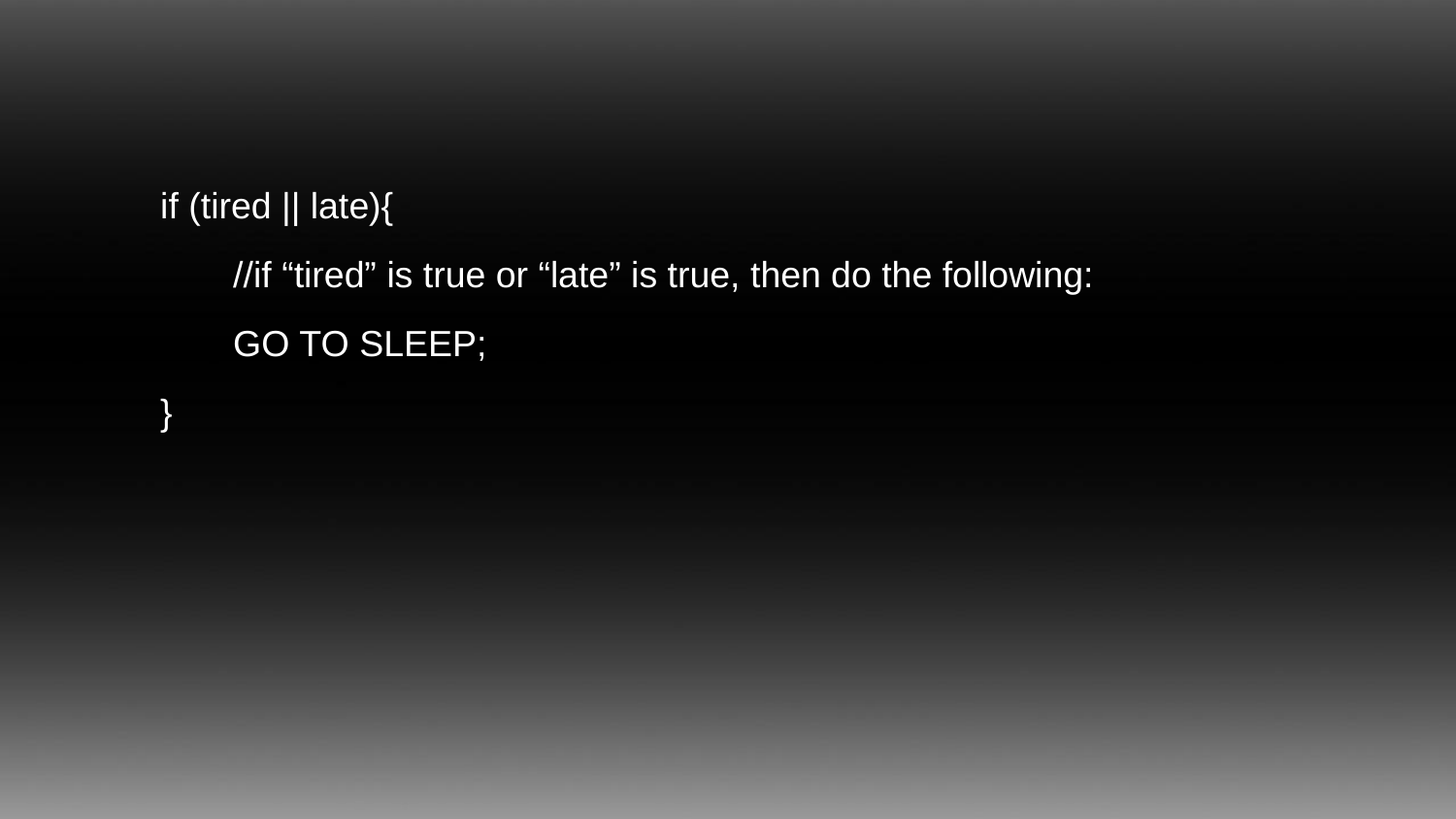

#
if (tired || late){
//if “tired” is true or “late” is true, then do the following:
GO TO SLEEP;
}